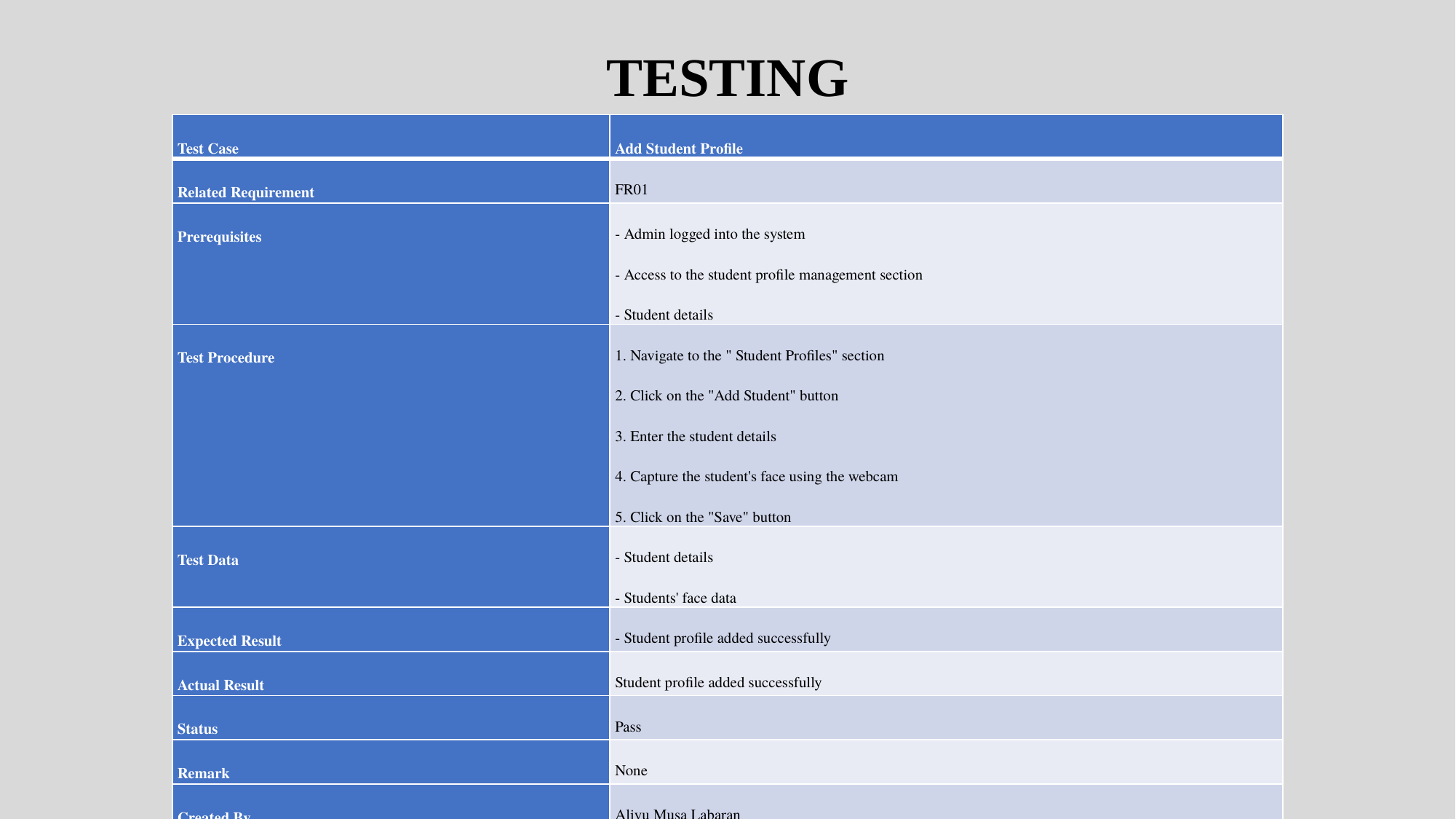

TESTING
| Test Case | Add Student Profile |
| --- | --- |
| Related Requirement | FR01 |
| Prerequisites | - Admin logged into the system - Access to the student profile management section - Student details |
| Test Procedure | 1. Navigate to the " Student Profiles" section 2. Click on the "Add Student" button 3. Enter the student details 4. Capture the student's face using the webcam 5. Click on the "Save" button |
| Test Data | - Student details - Students' face data |
| Expected Result | - Student profile added successfully |
| Actual Result | Student profile added successfully |
| Status | Pass |
| Remark | None |
| Created By | Aliyu Musa Labaran |
| Date of Creation | 7th April, 2024 |
| Executed By | Aliyu Musa Labaran |
| Date of Execution | 7th April, 2024 |
| Test Environment | Laptop Computer with Webcam |